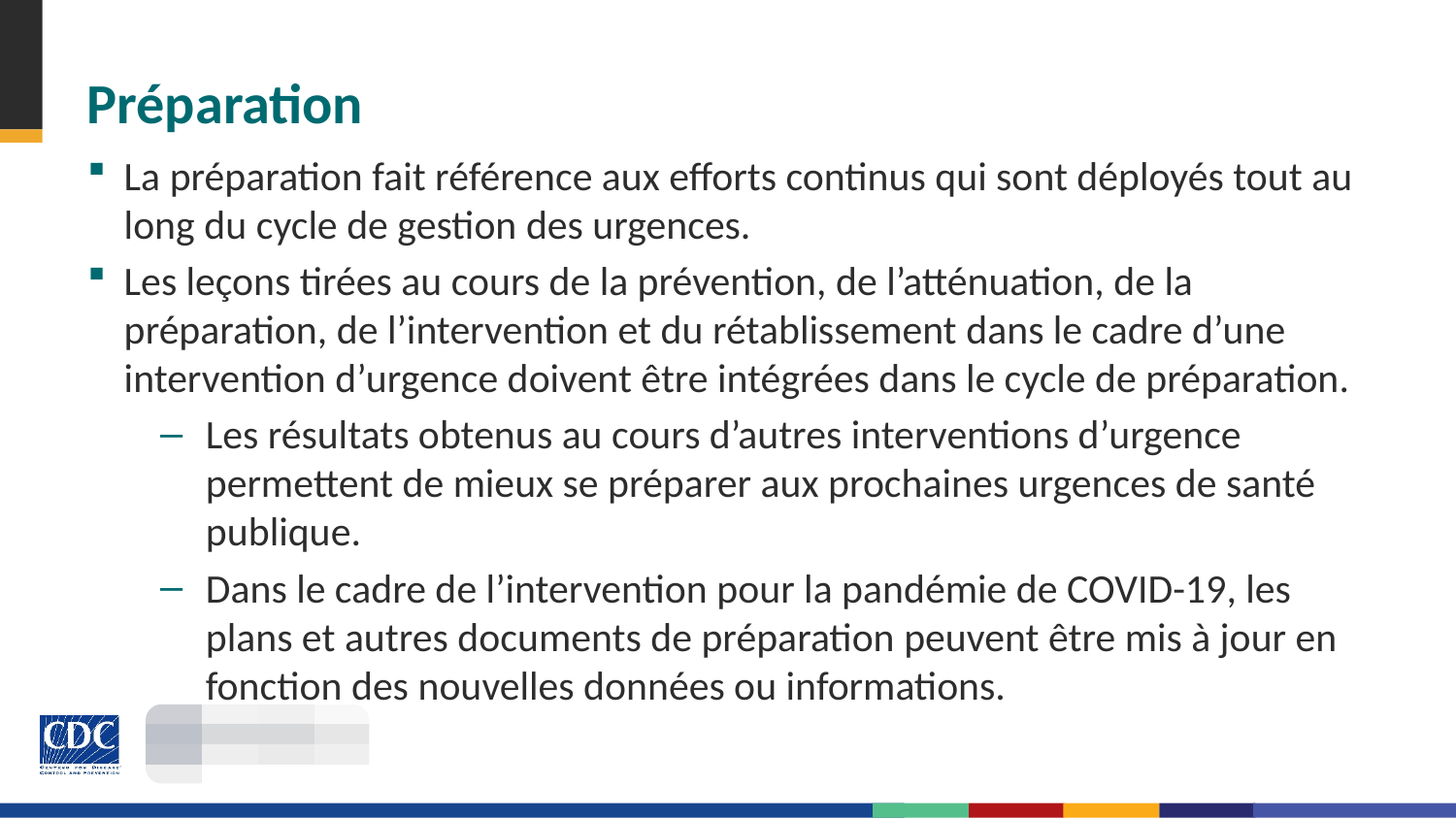

# Préparation
La préparation fait référence aux efforts continus qui sont déployés tout au long du cycle de gestion des urgences.
Les leçons tirées au cours de la prévention, de l’atténuation, de la préparation, de l’intervention et du rétablissement dans le cadre d’une intervention d’urgence doivent être intégrées dans le cycle de préparation.
Les résultats obtenus au cours d’autres interventions d’urgence permettent de mieux se préparer aux prochaines urgences de santé publique.
Dans le cadre de l’intervention pour la pandémie de COVID-19, les plans et autres documents de préparation peuvent être mis à jour en fonction des nouvelles données ou informations.